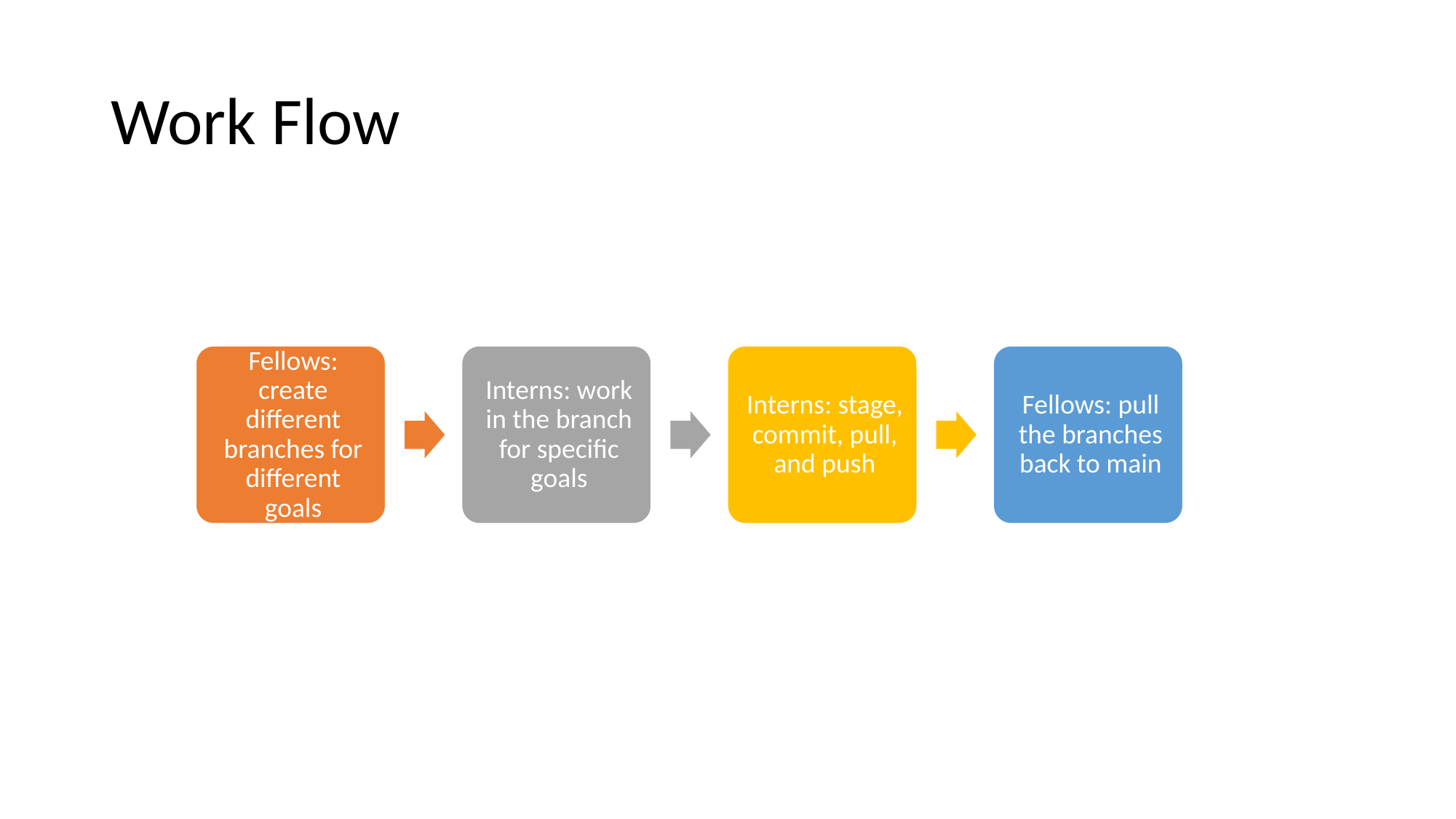

# Work Flow
Fellows: create different branches for different goals

Interns: work in the branch for specific goals

Interns: stage, commit, pull, and push

Fellows: pull the branches back to main